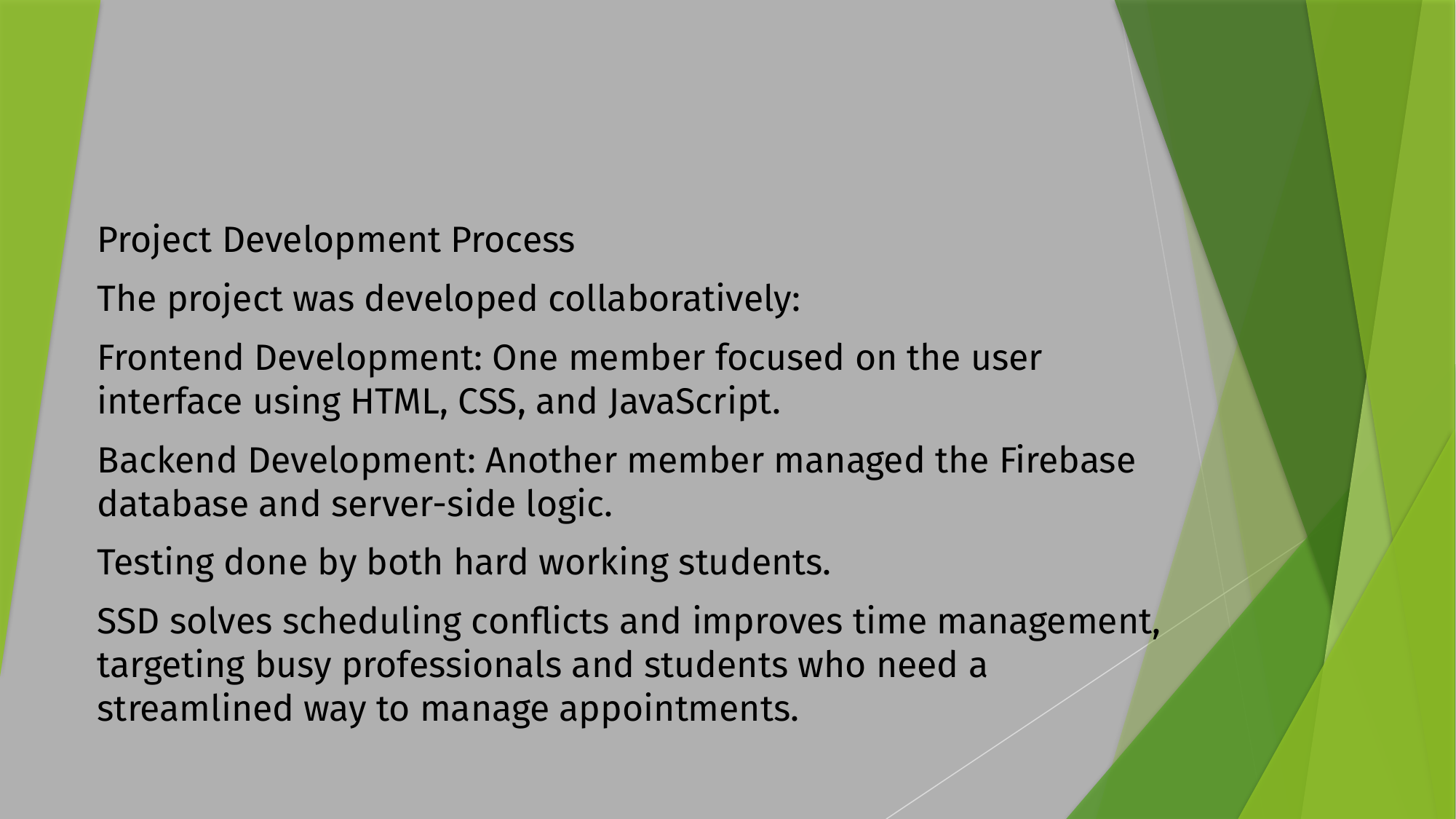

#

Project Development Process
The project was developed collaboratively:
Frontend Development: One member focused on the user interface using HTML, CSS, and JavaScript.
Backend Development: Another member managed the Firebase database and server-side logic.
Testing done by both hard working students.
SSD solves scheduling conflicts and improves time management, targeting busy professionals and students who need a streamlined way to manage appointments.